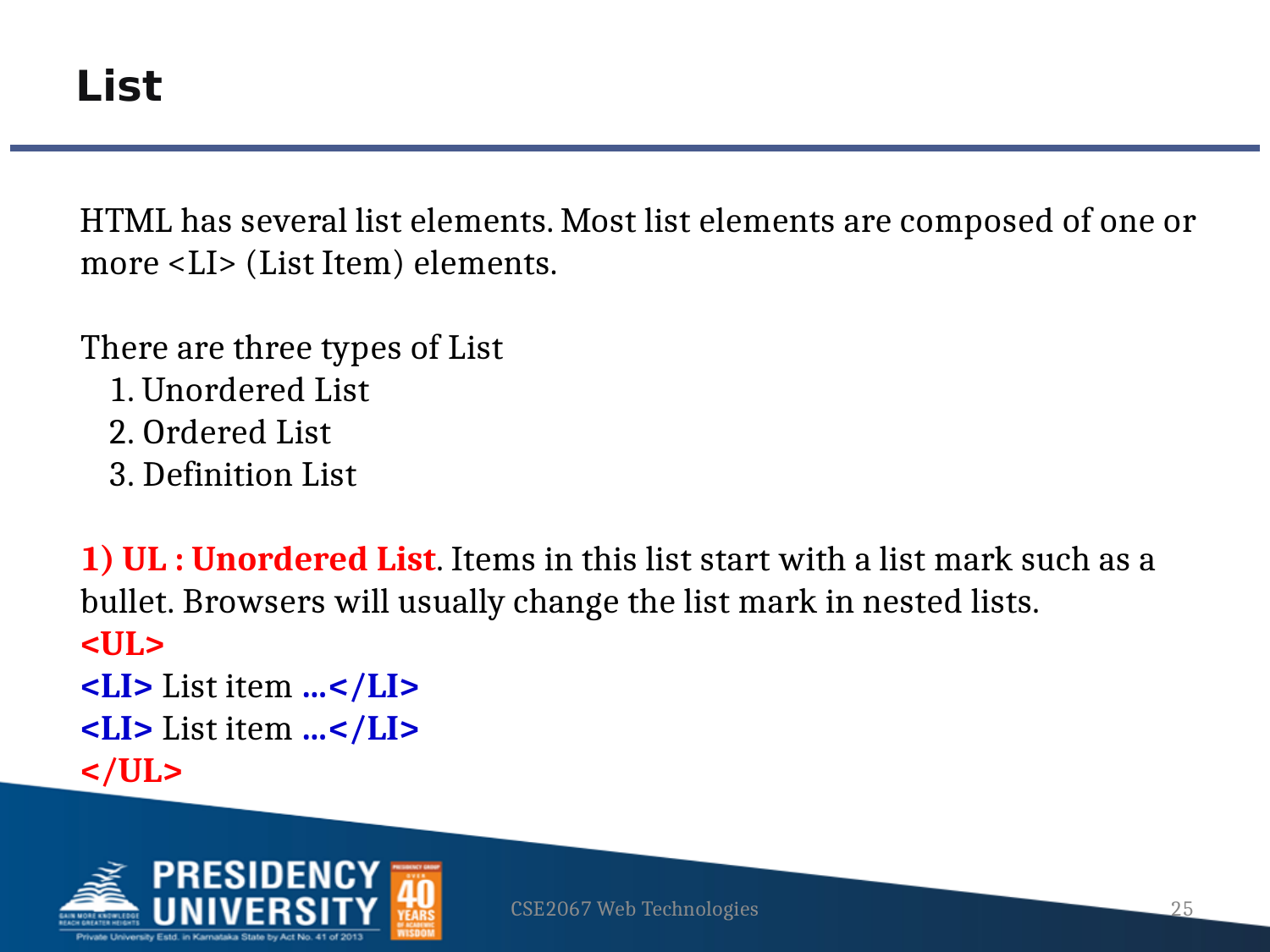

List

HTML has several list elements. Most list elements are composed of one or more <LI> (List Item) elements.

There are three types of List
1. Unordered List
2. Ordered List
3. Definition List

1) UL : Unordered List. Items in this list start with a list mark such as a bullet. Browsers will usually change the list mark in nested lists.
<UL>
<LI> List item …</LI>
<LI> List item …</LI>
</UL>
CSE2067 Web Technologies
25